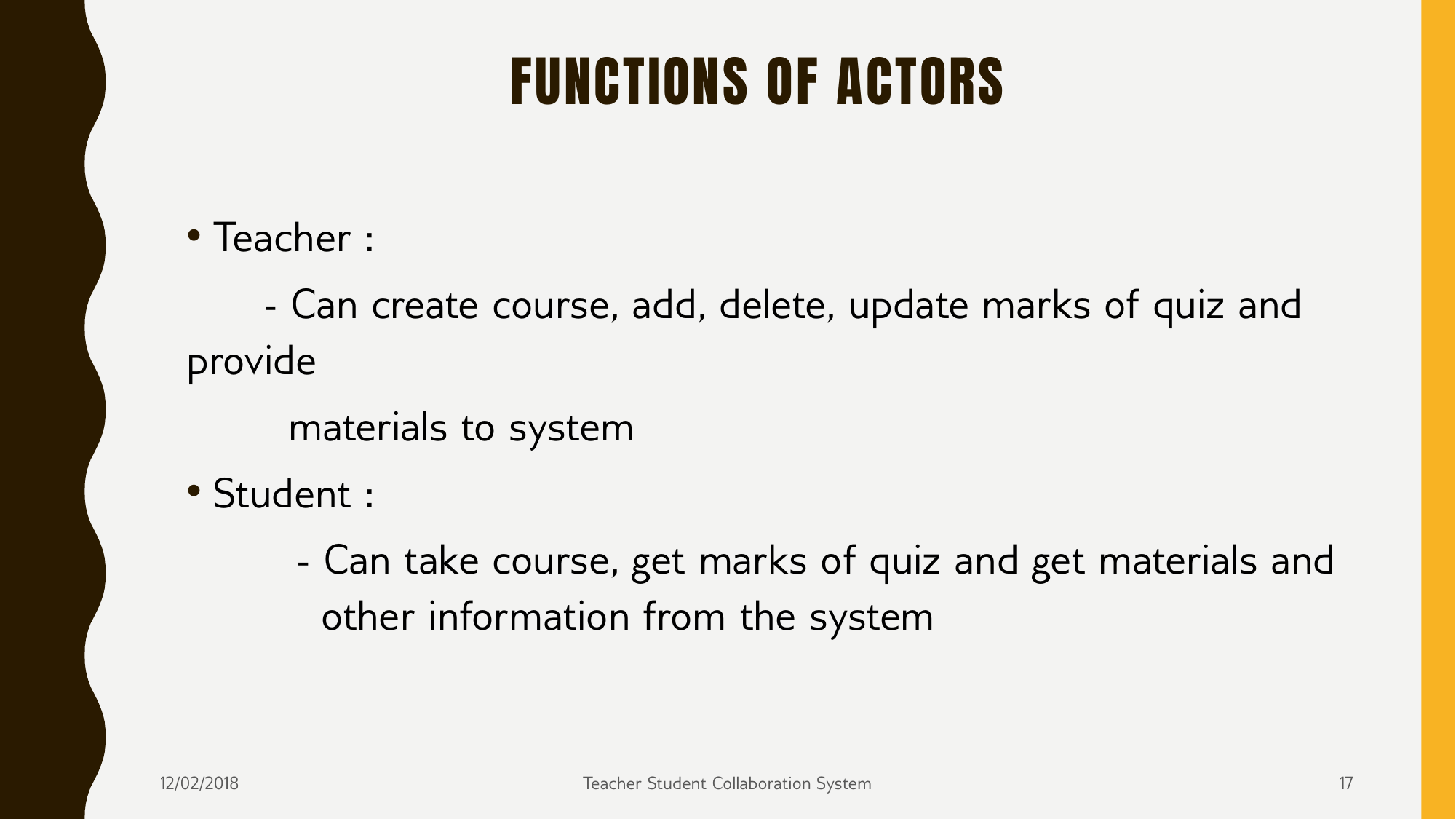

Functions of actors
Teacher :
      - Can create course, add, delete, update marks of quiz and provide
        materials to system
Student :
	- Can take course, get marks of quiz and get materials and 	  	  other information from the system
12/02/2018
Teacher Student Collaboration System
17